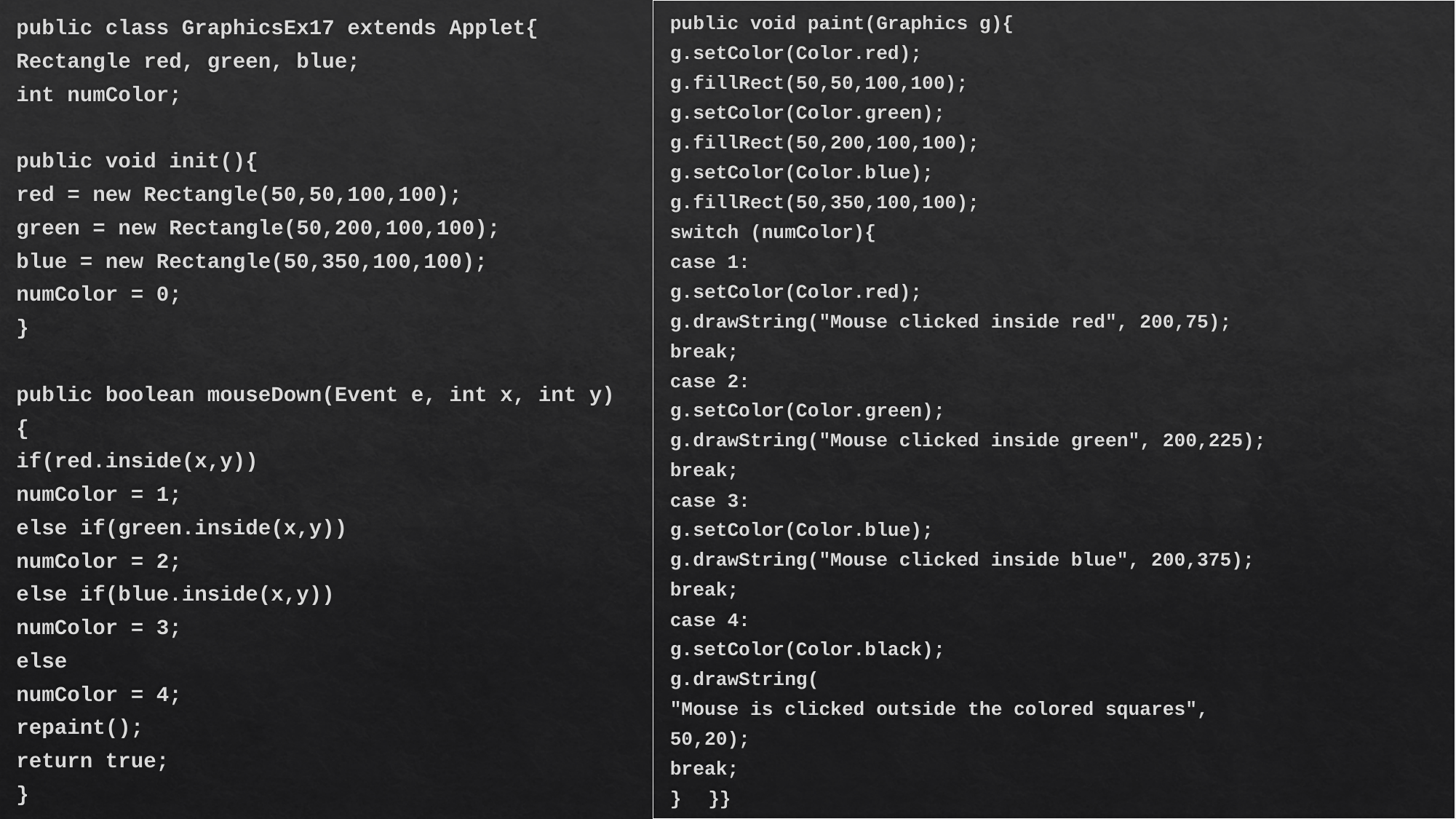

public void paint(Graphics g){
	g.setColor(Color.red);
	g.fillRect(50,50,100,100);
	g.setColor(Color.green);
	g.fillRect(50,200,100,100);
	g.setColor(Color.blue);
	g.fillRect(50,350,100,100);
	switch (numColor){
		case 1:
			g.setColor(Color.red);
			g.drawString("Mouse clicked inside red", 200,75);
			break;
		case 2:
			g.setColor(Color.green);
			g.drawString("Mouse clicked inside green", 200,225);
			break;
		case 3:
			g.setColor(Color.blue);
			g.drawString("Mouse clicked inside blue", 200,375);
			break;
		case 4:
			g.setColor(Color.black);
			g.drawString(
				"Mouse is clicked outside the colored squares",
				50,20);
			break;
	}	}}
public class GraphicsEx17 extends Applet{
	Rectangle red, green, blue;
	int numColor;

	public void init(){
		red = new Rectangle(50,50,100,100);
		green = new Rectangle(50,200,100,100);
		blue = new Rectangle(50,350,100,100);
		numColor = 0;
	}

	public boolean mouseDown(Event e, int x, int y)
	{
		if(red.inside(x,y))
			numColor = 1;
		else if(green.inside(x,y))
			numColor = 2;
		else if(blue.inside(x,y))
			numColor = 3;
		else
			numColor = 4;
		repaint();
		return true;
	}